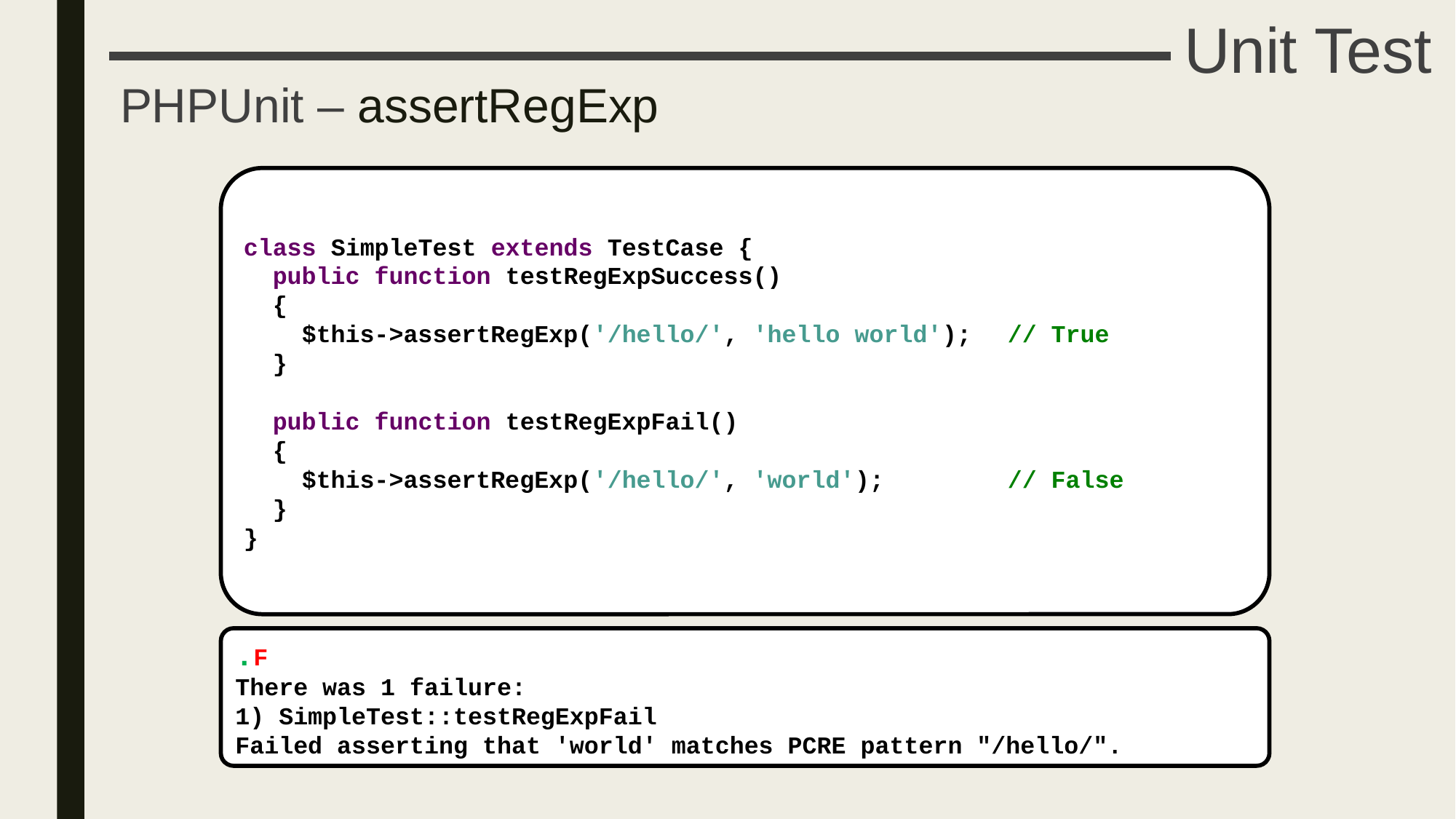

# Unit Test
PHPUnit – assertRegExp

class SimpleTest extends TestCase {
  public function testRegExpSuccess()
  {
    $this->assertRegExp('/hello/', 'hello world'); 	// True
  }

  public function testRegExpFail()
  {
    $this->assertRegExp('/hello/', 'world'); 	// False
  }
}
.F
There was 1 failure:
1) SimpleTest::testRegExpFail
Failed asserting that 'world' matches PCRE pattern "/hello/".